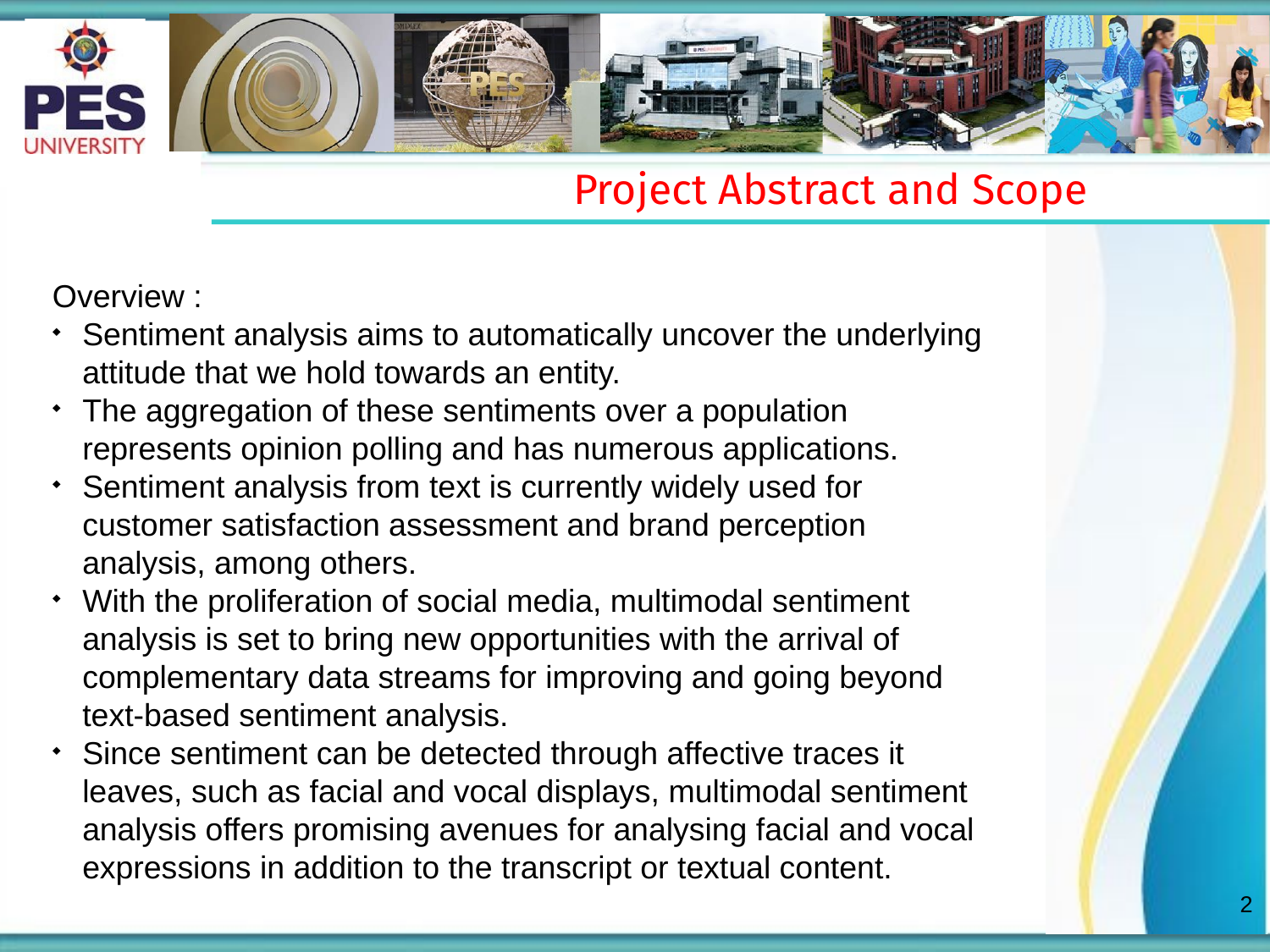

Project Abstract and Scope
Overview :
Sentiment analysis aims to automatically uncover the underlying attitude that we hold towards an entity.
The aggregation of these sentiments over a population represents opinion polling and has numerous applications.
Sentiment analysis from text is currently widely used for customer satisfaction assessment and brand perception analysis, among others.
With the proliferation of social media, multimodal sentiment analysis is set to bring new opportunities with the arrival of complementary data streams for improving and going beyond text-based sentiment analysis.
Since sentiment can be detected through affective traces it leaves, such as facial and vocal displays, multimodal sentiment analysis offers promising avenues for analysing facial and vocal expressions in addition to the transcript or textual content.

2